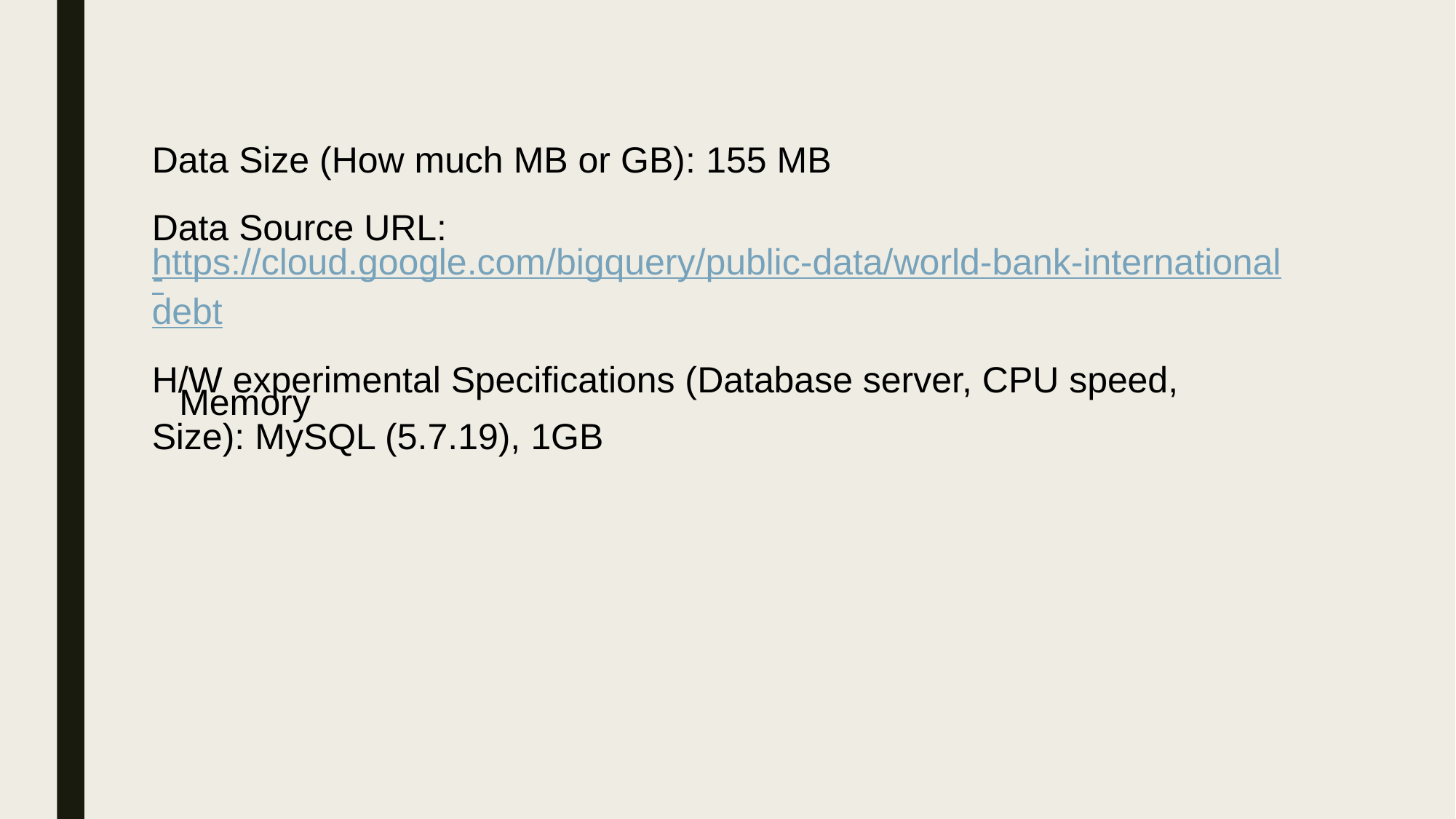

Data Size (How much MB or GB): 155 MB

Data Source URL:
https://cloud.google.com/bigquery/public-data/world-bank-international-
debt

H/W experimental Specifications (Database server, CPU speed, Memory
Size): MySQL (5.7.19), 1GB